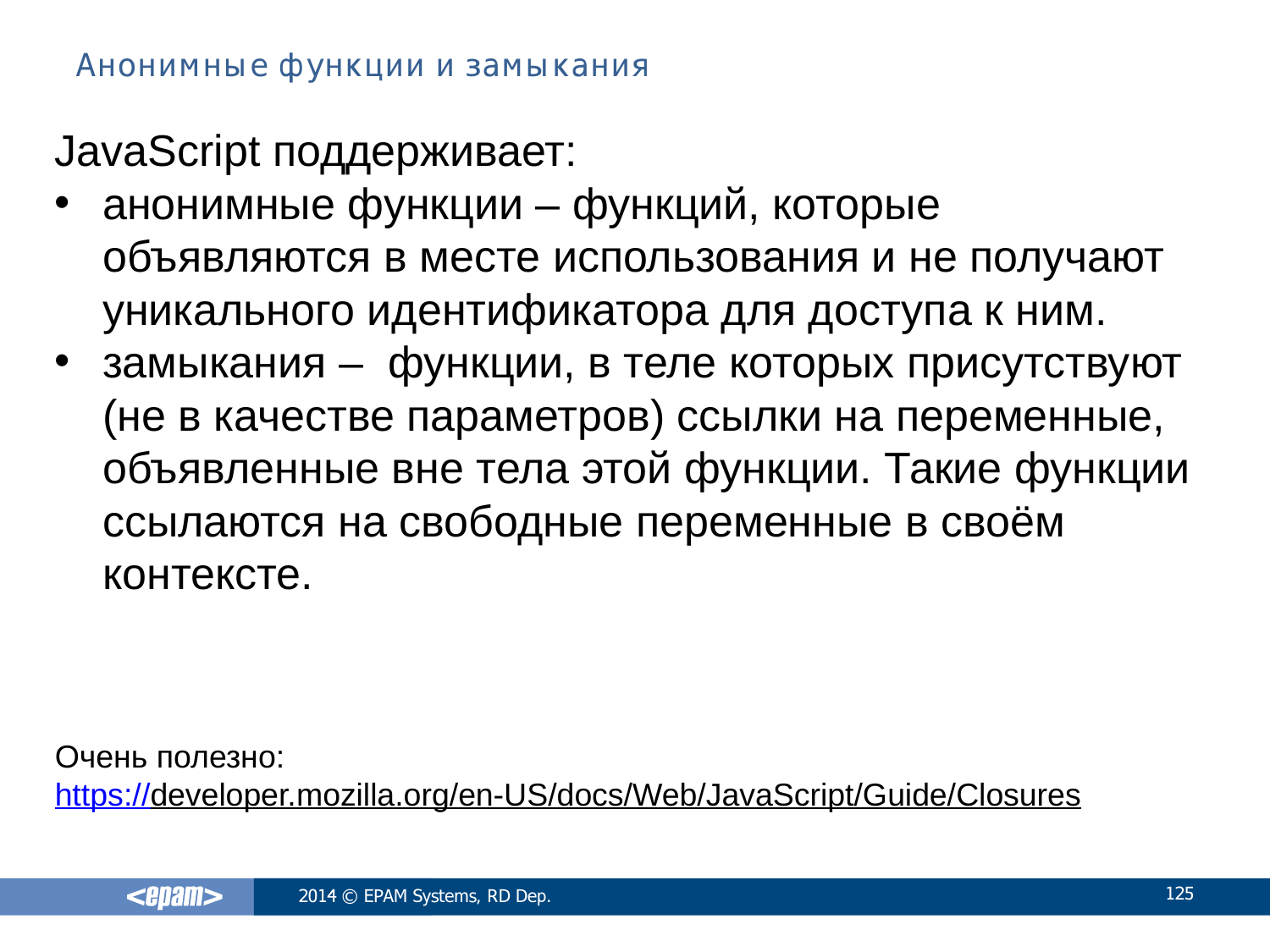

# Анонимные функции и замыкания
JavaScript поддерживает:
анонимные функции – функций, которые объявляются в месте использования и не получают уникального идентификатора для доступа к ним.
замыкания –  функции, в теле которых присутствуют (не в качестве параметров) ссылки на переменные, объявленные вне тела этой функции. Такие функции ссылаются на свободные переменные в своём контексте.
Очень полезно:
https://developer.mozilla.org/en-US/docs/Web/JavaScript/Guide/Closures
125
2014 © EPAM Systems, RD Dep.